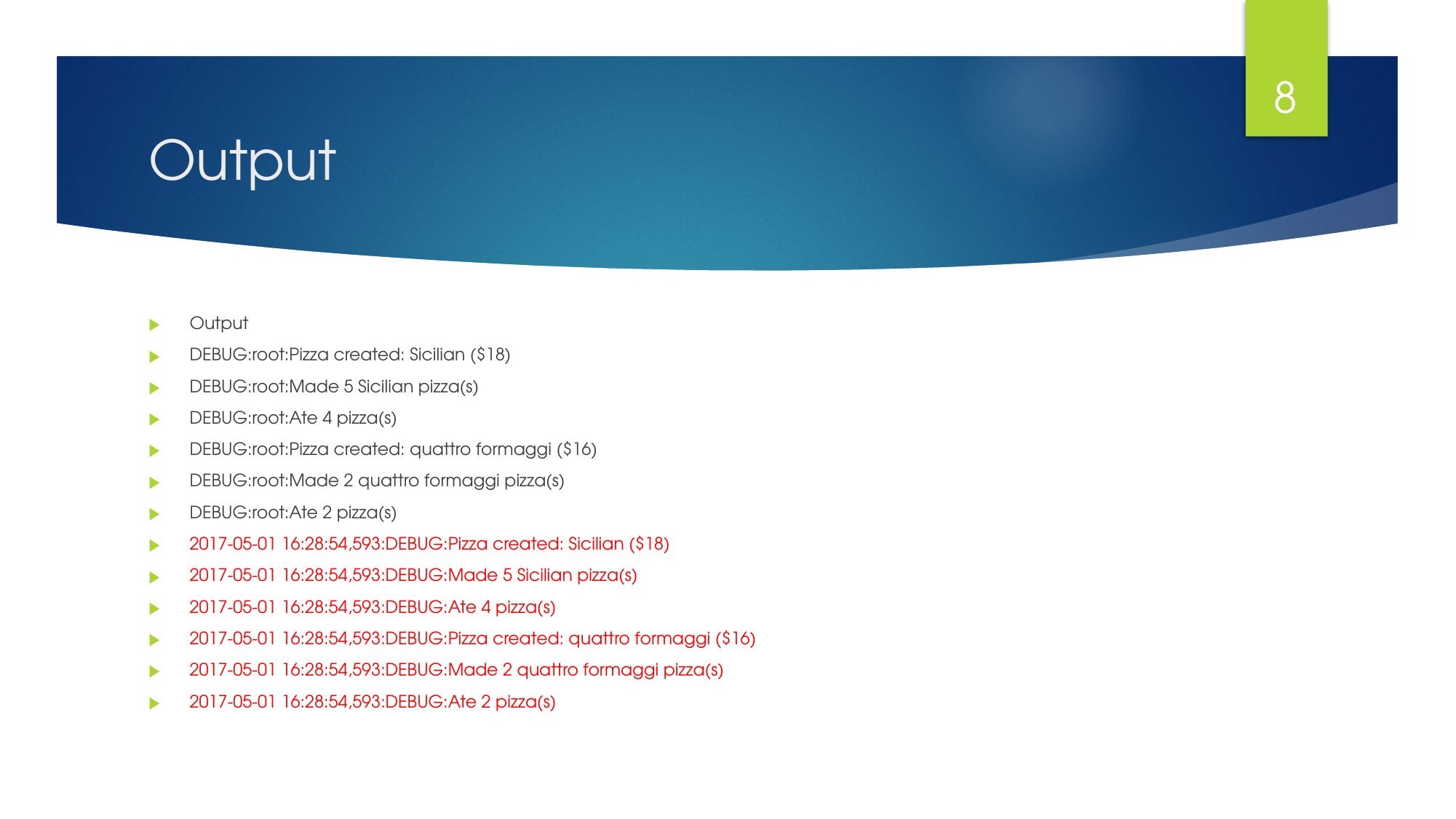

8
# Output
Output
DEBUG:root:Pizza created: Sicilian ($18)
DEBUG:root:Made 5 Sicilian pizza(s)
DEBUG:root:Ate 4 pizza(s)
DEBUG:root:Pizza created: quattro formaggi ($16)
DEBUG:root:Made 2 quattro formaggi pizza(s)
DEBUG:root:Ate 2 pizza(s)
2017-05-01 16:28:54,593:DEBUG:Pizza created: Sicilian ($18)
2017-05-01 16:28:54,593:DEBUG:Made 5 Sicilian pizza(s)
2017-05-01 16:28:54,593:DEBUG:Ate 4 pizza(s)
2017-05-01 16:28:54,593:DEBUG:Pizza created: quattro formaggi ($16)
2017-05-01 16:28:54,593:DEBUG:Made 2 quattro formaggi pizza(s)
2017-05-01 16:28:54,593:DEBUG:Ate 2 pizza(s)